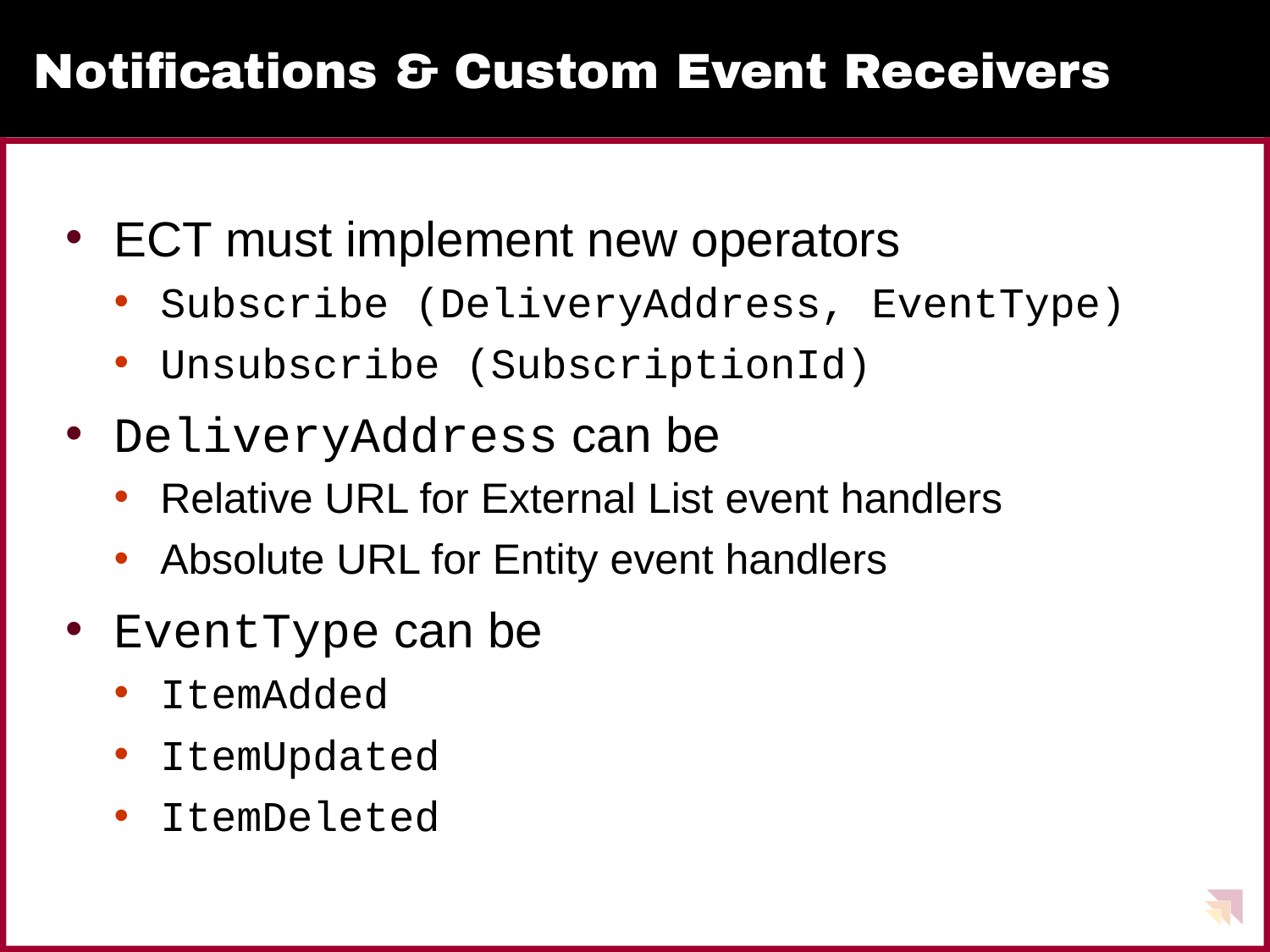

# Notifications & Custom Event Receivers
ECT must implement new operators
Subscribe (DeliveryAddress, EventType)
Unsubscribe (SubscriptionId)
DeliveryAddress can be
Relative URL for External List event handlers
Absolute URL for Entity event handlers
EventType can be
ItemAdded
ItemUpdated
ItemDeleted